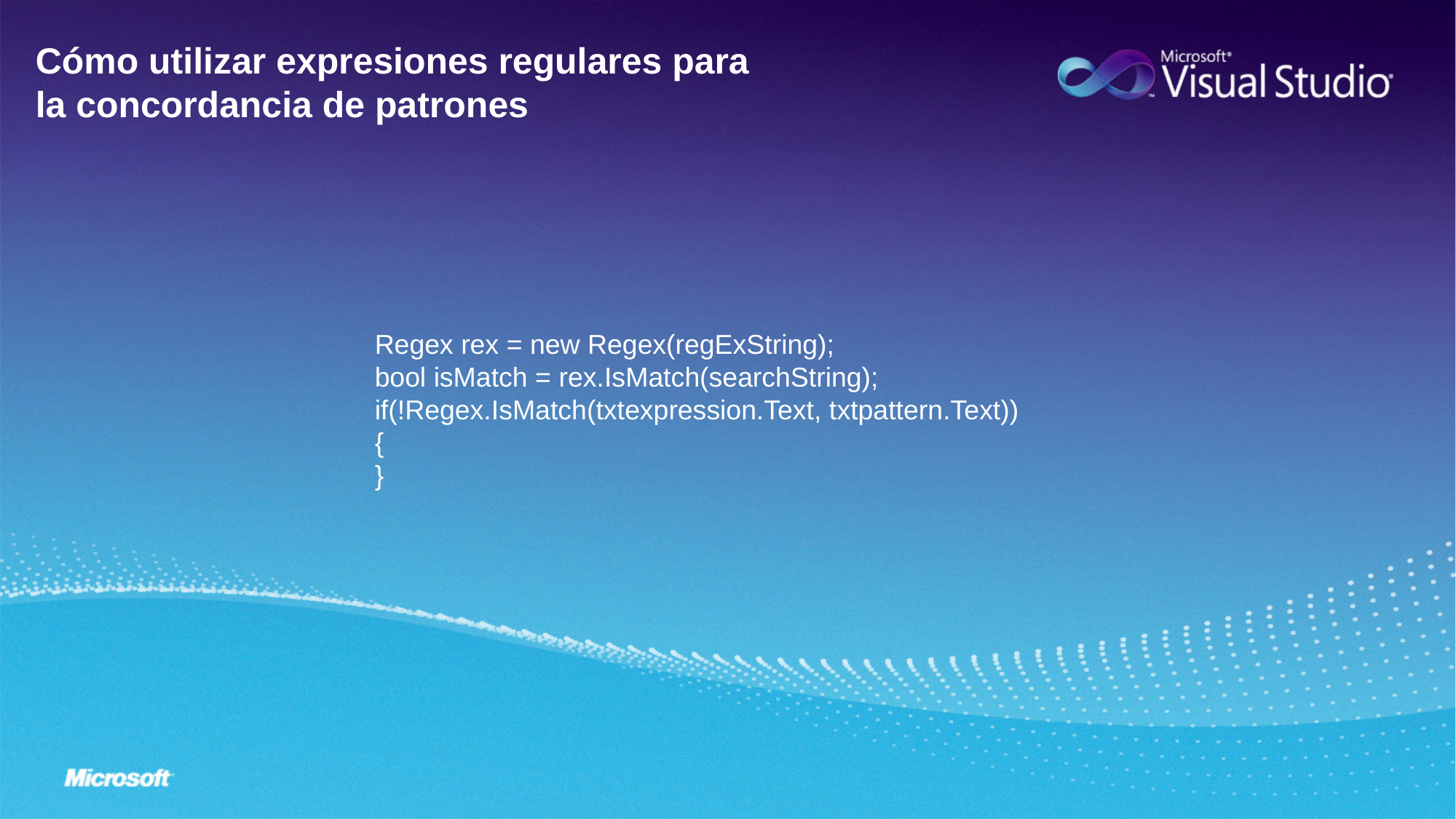

Cómo utilizar expresiones regulares para
la concordancia de patrones
Regex rex = new Regex(regExString);
bool isMatch = rex.IsMatch(searchString);
if(!Regex.IsMatch(txtexpression.Text, txtpattern.Text))
{
}